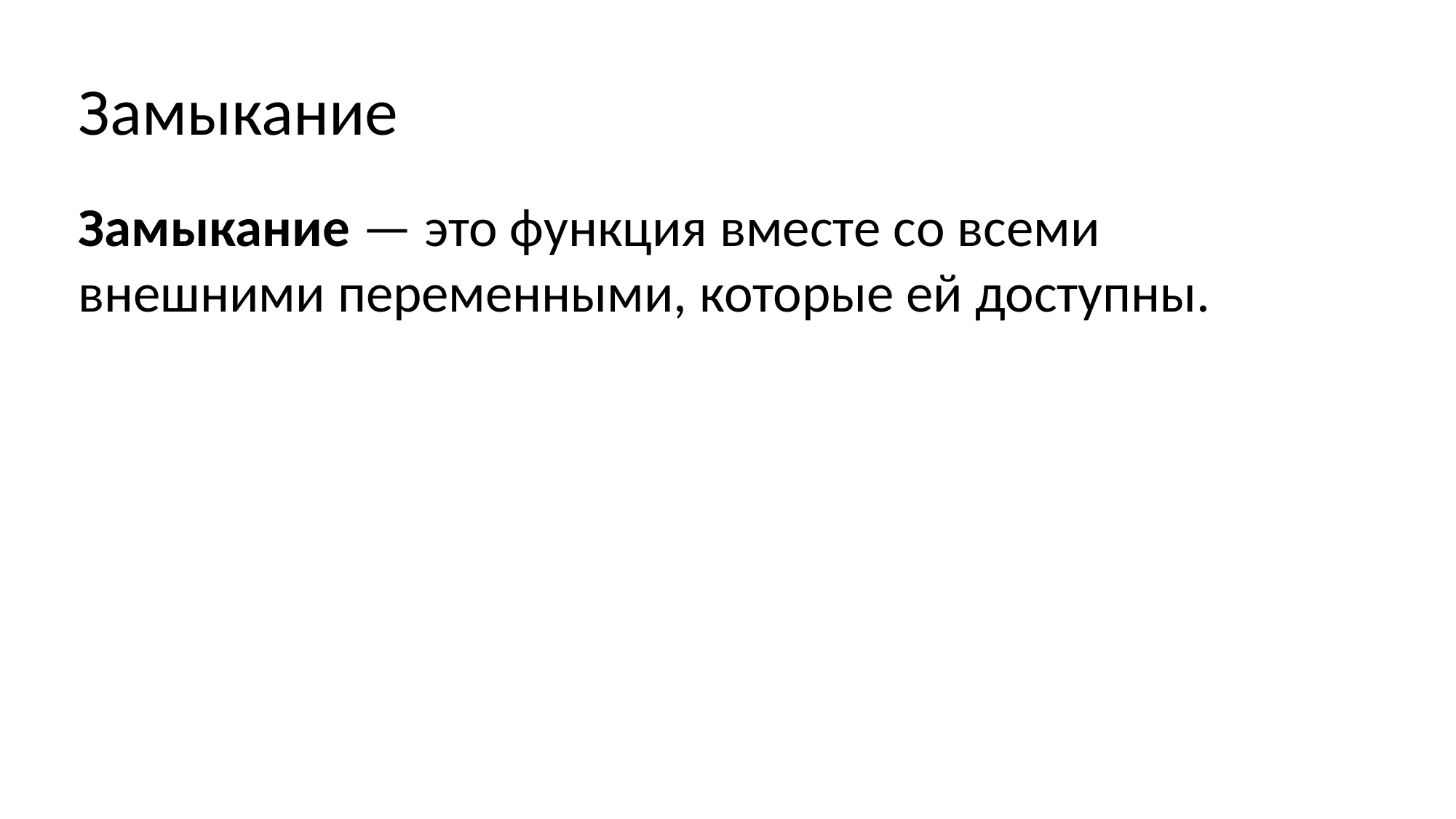

Замыкание
Замыкание — это функция вместе со всеми внешними переменными, которые ей доступны.